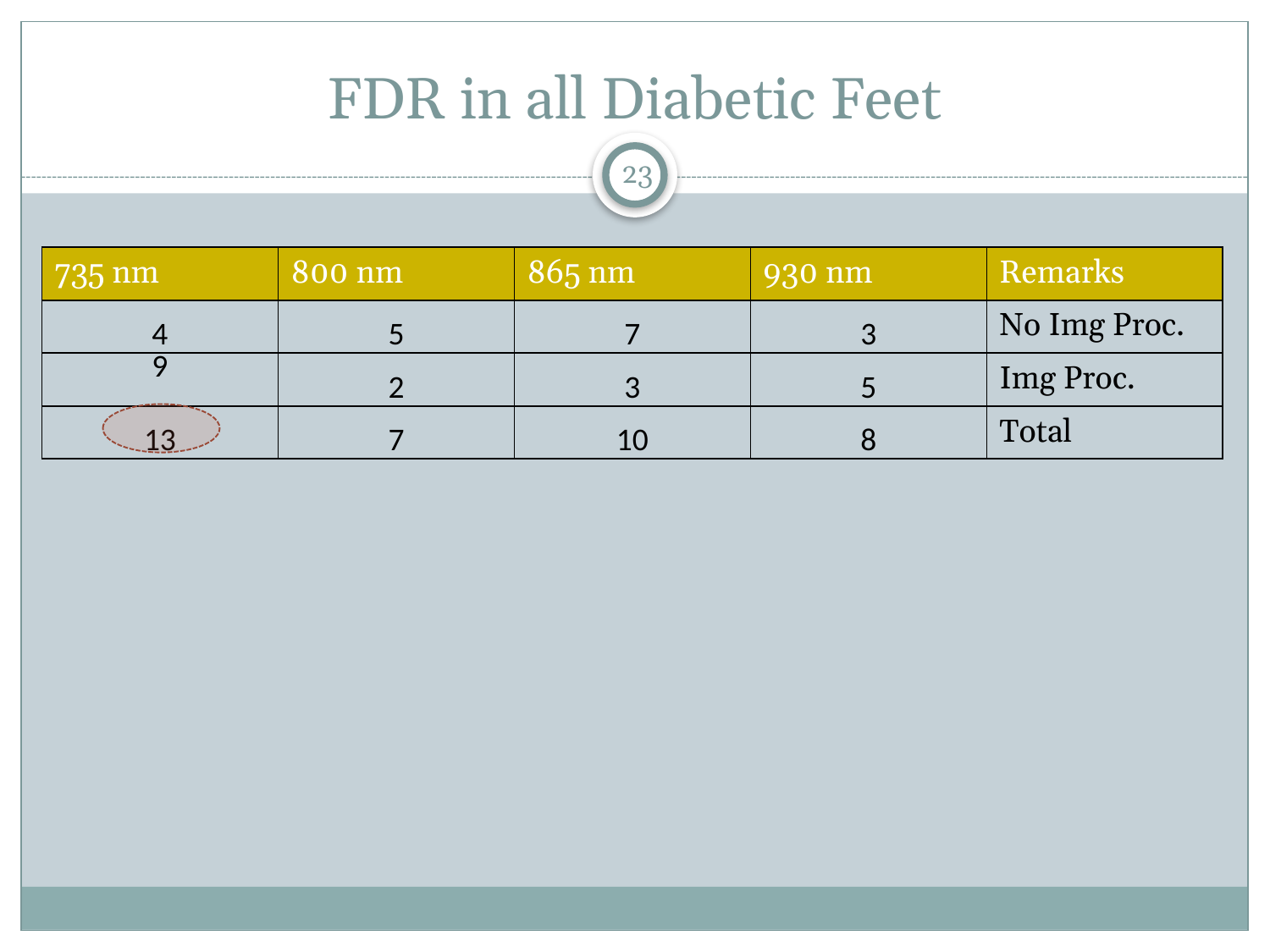

# FDR in all Diabetic Feet
23
| 735 nm | 800 nm | 865 nm | 930 nm | Remarks |
| --- | --- | --- | --- | --- |
| 4 | 5 | 7 | 3 | No Img Proc. |
| 9 | 2 | 3 | 5 | Img Proc. |
| 13 | 7 | 10 | 8 | Total |